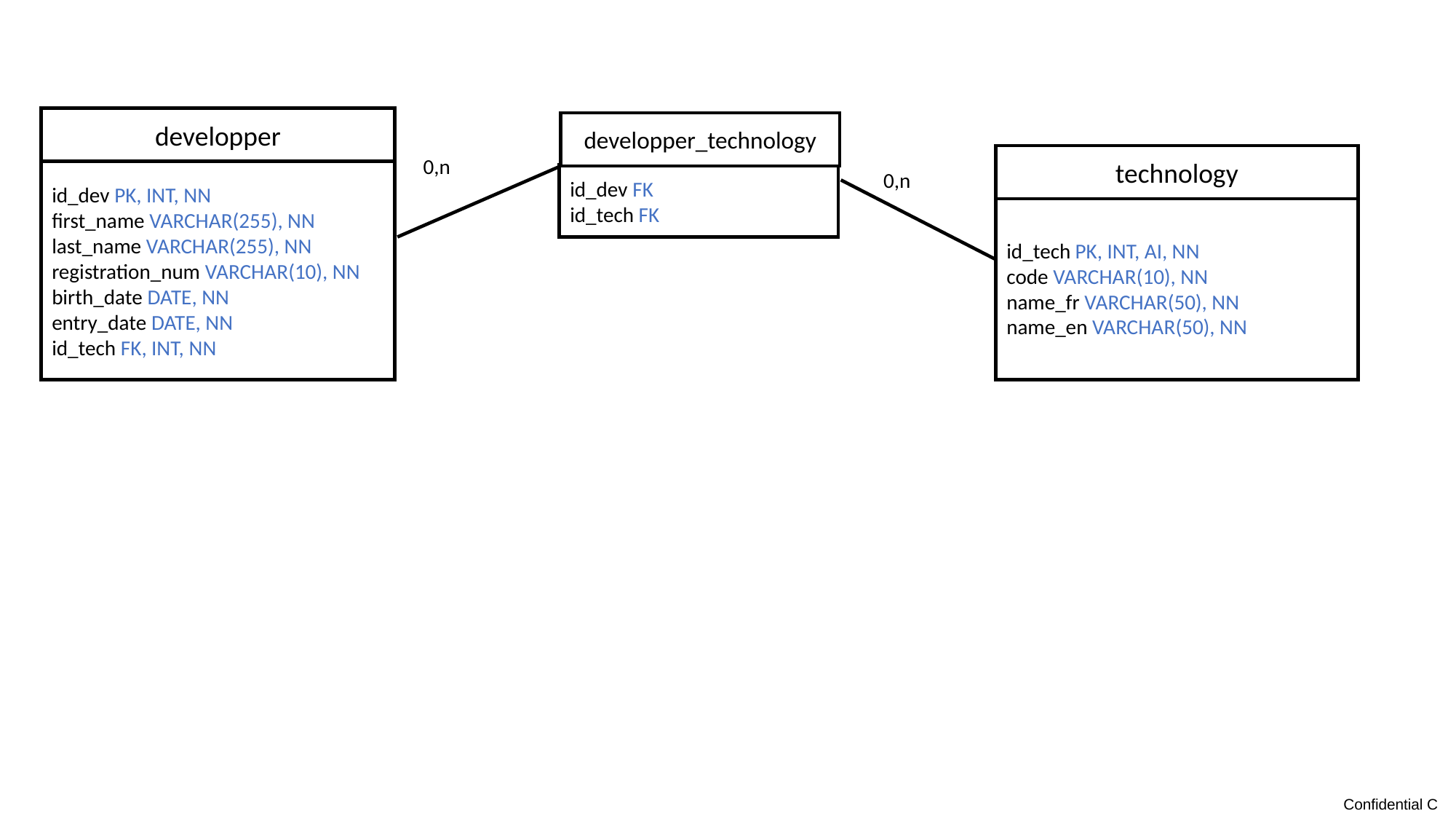

developper
developper_technology
technology
0,n
id_dev PK, INT, NN
first_name VARCHAR(255), NN
last_name VARCHAR(255), NN
registration_num VARCHAR(10), NN
birth_date DATE, NN
entry_date DATE, NN
id_tech FK, INT, NN
0,n
id_dev FK
id_tech FK
id_tech PK, INT, AI, NN
code VARCHAR(10), NN
name_fr VARCHAR(50), NN
name_en VARCHAR(50), NN